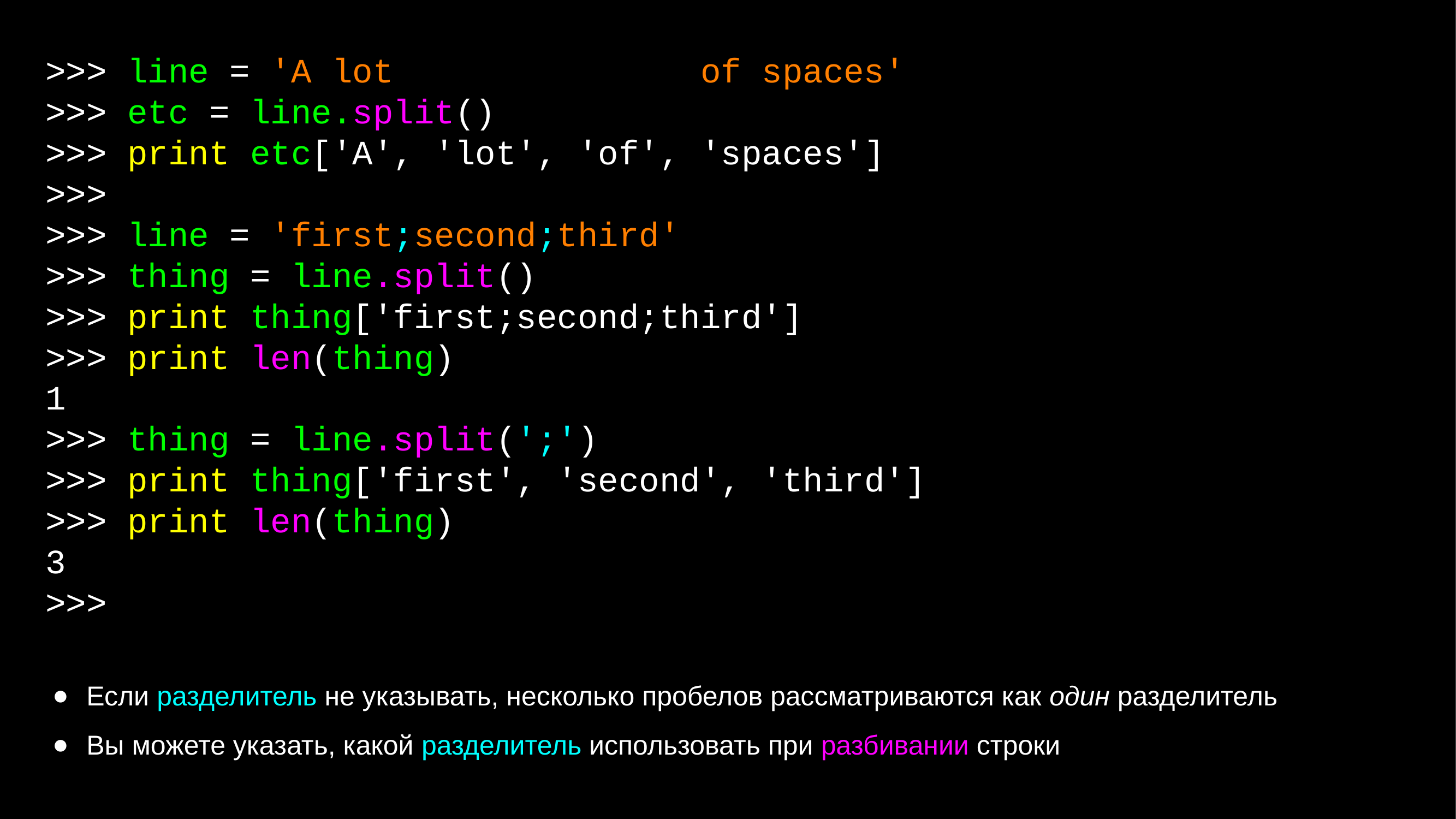

>>> line = 'A lot               of spaces'
>>> etc = line.split()
>>> print etc['A', 'lot', 'of', 'spaces']
>>>
>>> line = 'first;second;third'
>>> thing = line.split()
>>> print thing['first;second;third']
>>> print len(thing)
1
>>> thing = line.split(';')
>>> print thing['first', 'second', 'third']
>>> print len(thing)
3
>>>
Если разделитель не указывать, несколько пробелов рассматриваются как один разделитель
Вы можете указать, какой разделитель использовать при разбивании строки